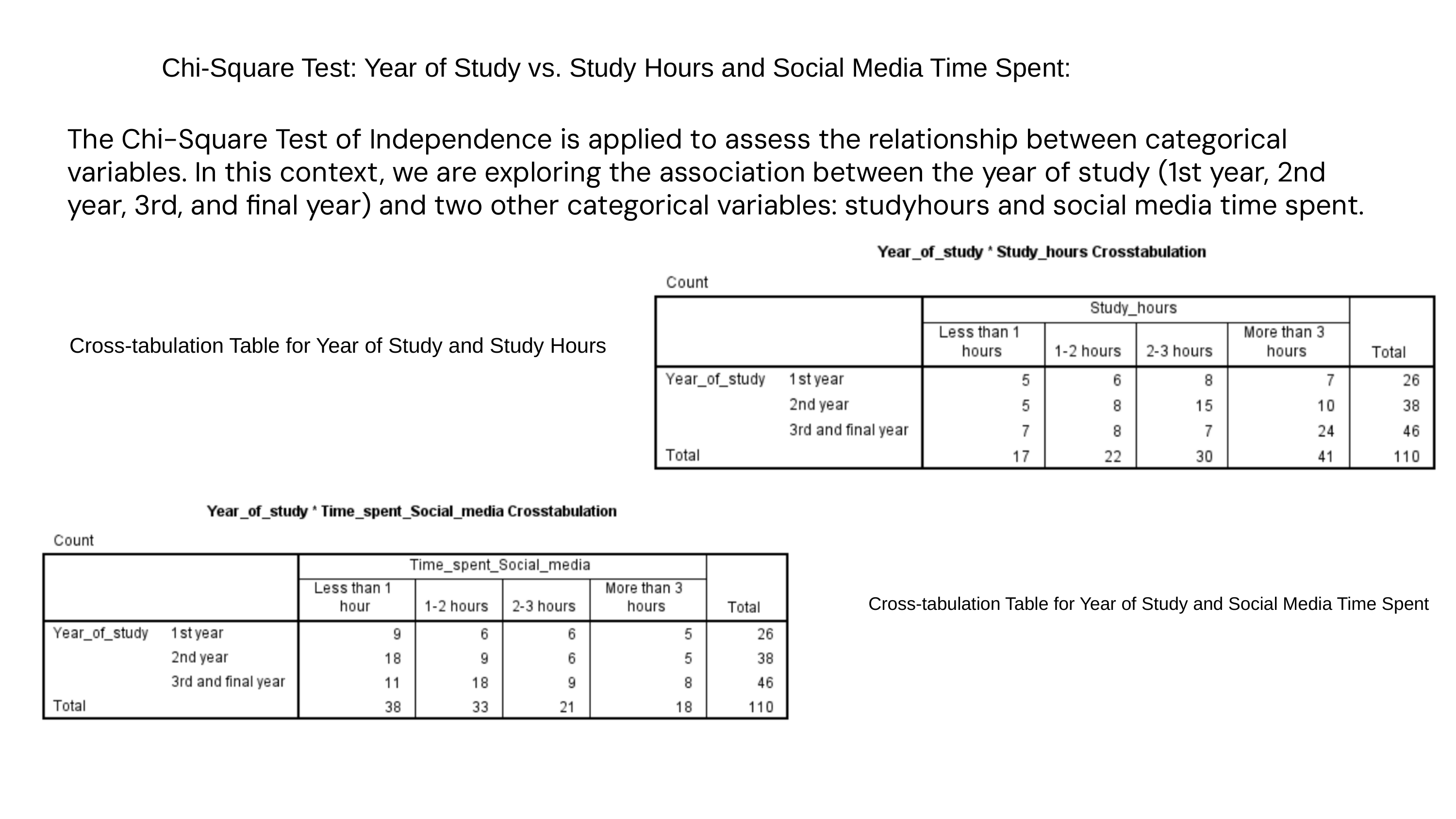

Chi-Square Test: Year of Study vs. Study Hours and Social Media Time Spent:
The Chi-Square Test of Independence is applied to assess the relationship between categorical variables. In this context, we are exploring the association between the year of study (1st year, 2nd year, 3rd, and final year) and two other categorical variables: studyhours and social media time spent.

Cross-tabulation Table for Year of Study and Study Hours

Cross-tabulation Table for Year of Study and Social Media Time Spent